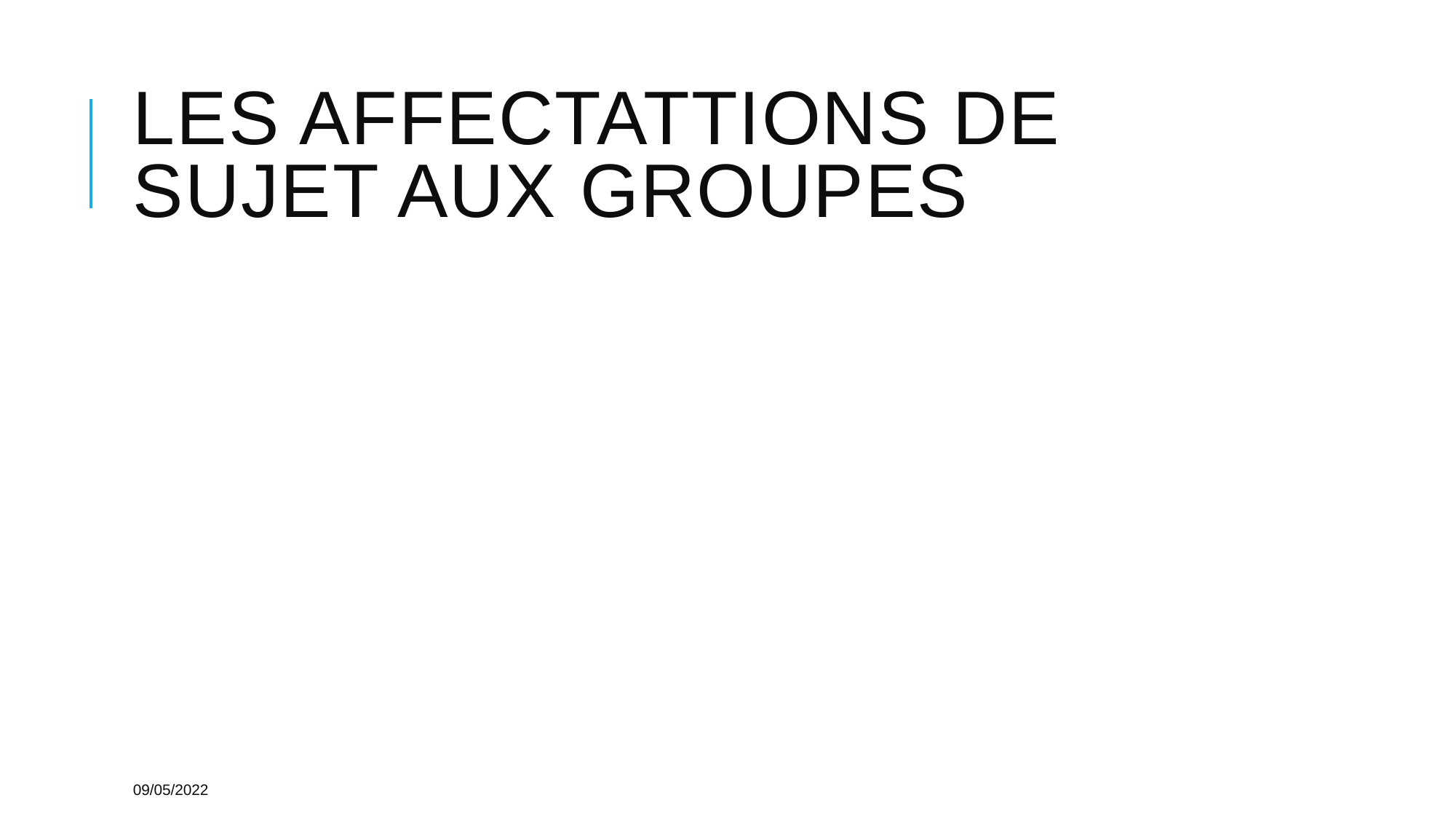

# Les affectattions de sujet aux groupes

09/05/2022